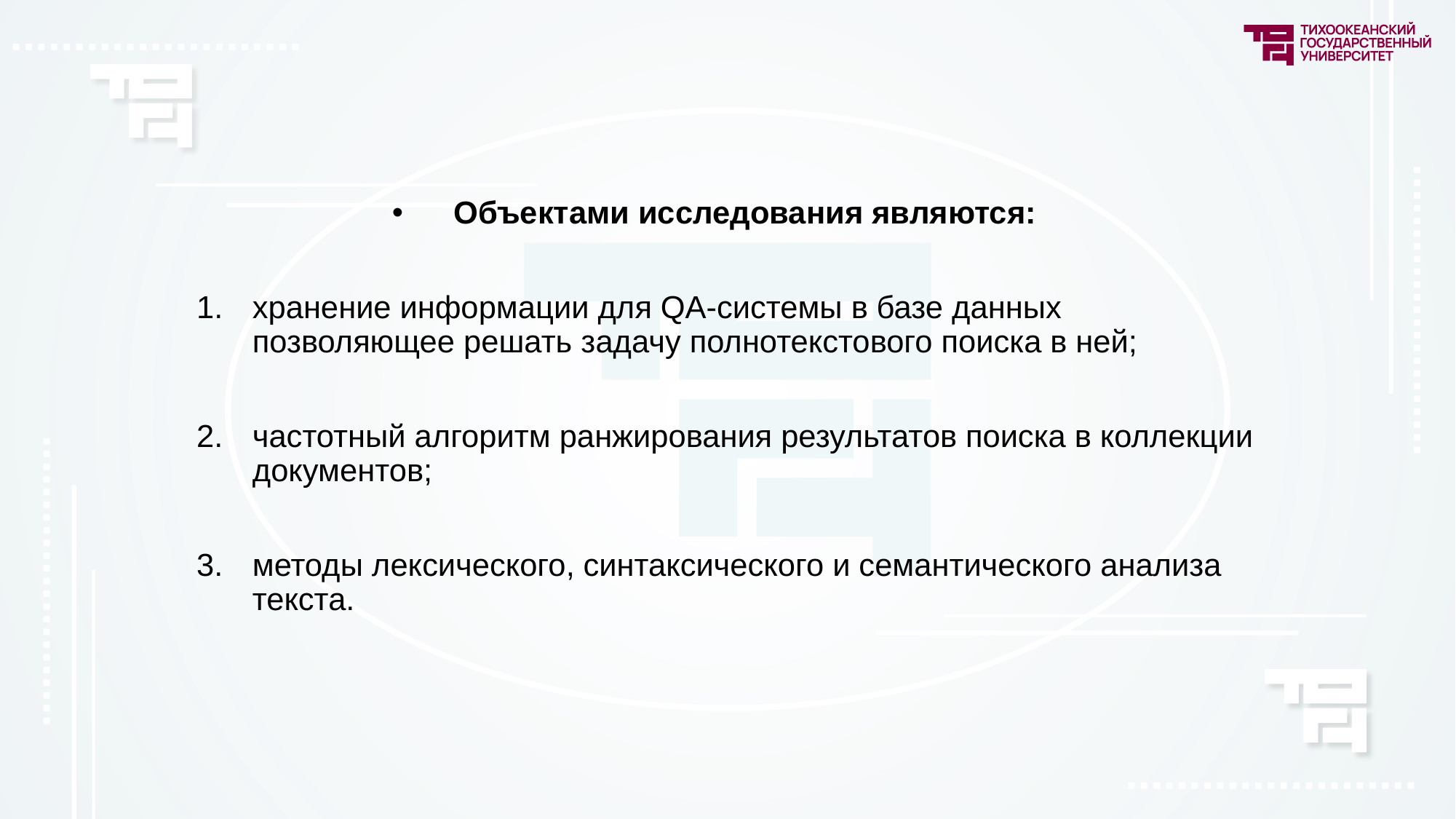

# Объектами исследования являются:

хранение информации для QA-системы в базе данных позволяющее решать задачу полнотекстового поиска в ней;

частотный алгоритм ранжирования результатов поиска в коллекции документов;

методы лексического, синтаксического и семантического анализа текста.